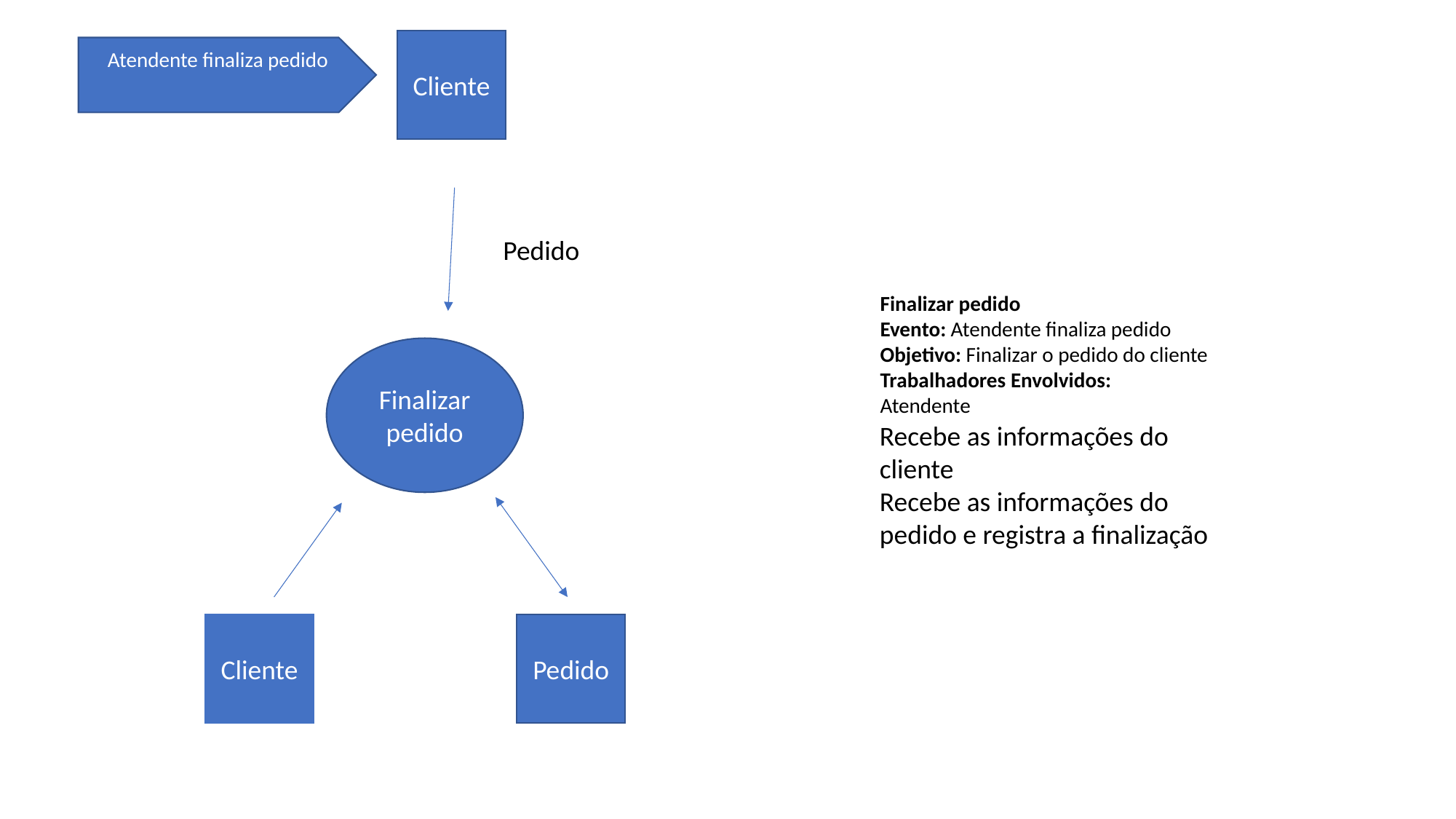

Cliente

Atendente finaliza pedido

Pedido
Finalizar pedido
Evento: Atendente finaliza pedido
Objetivo: Finalizar o pedido do cliente
Trabalhadores Envolvidos:
Atendente
Finalizar pedido
Recebe as informações do cliente
Recebe as informações do pedido e registra a finalização
Cliente
Pedido